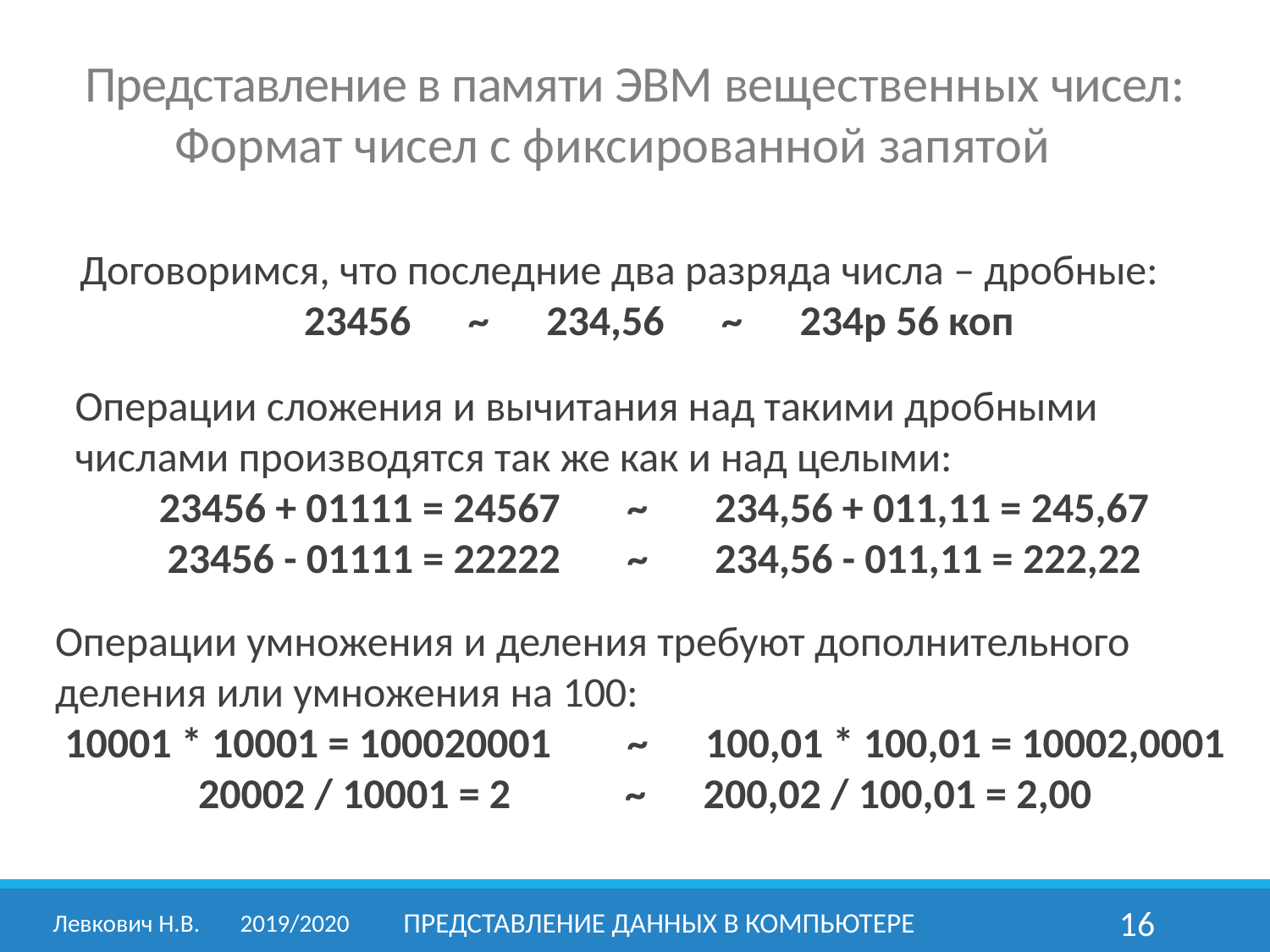

Представление в памяти ЭВМ вещественных чисел:
	Формат чисел с фиксированной запятой
Договоримся, что последние два разряда числа – дробные:
23456      ~      234,56      ~      234р 56 коп
Операции сложения и вычитания над такими дробными числами производятся так же как и над целыми:
23456 + 01111 = 24567       ~       234,56 + 011,11 = 245,67
23456 - 01111 = 22222       ~       234,56 - 011,11 = 222,22

Операции умножения и деления требуют дополнительного деления или умножения на 100:
10001 * 10001 = 100020001        ~      100,01 * 100,01 = 10002,0001
20002 / 10001 = 2            ~      200,02 / 100,01 = 2,00

Левкович Н.В.	2019/2020
Представление данных в компьютере
16